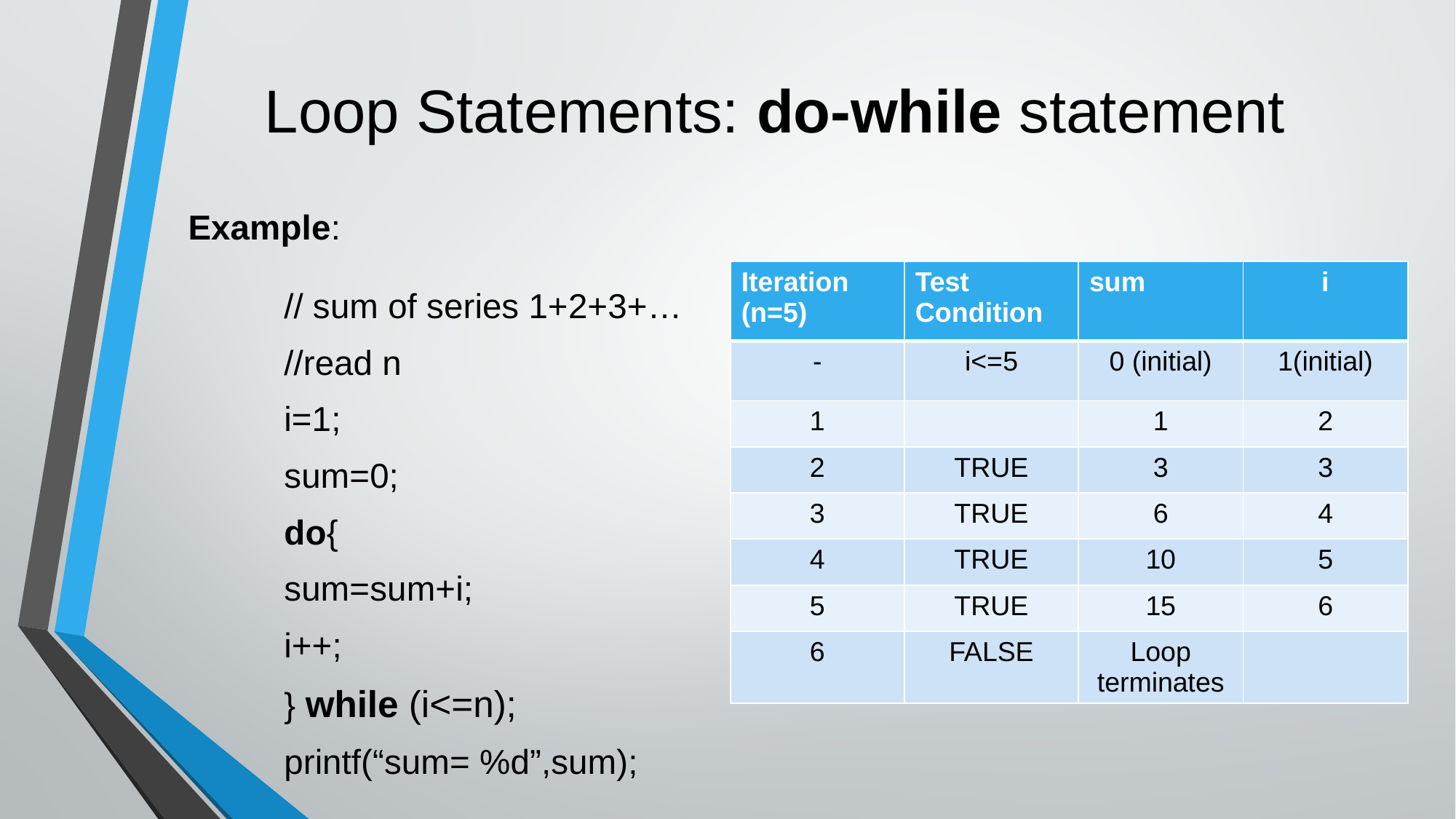

# Loop Statements: do-while statement
Example:
	// sum of series 1+2+3+…
	//read n
	i=1;
	sum=0;
	do{
			sum=sum+i;
			i++;
	} while (i<=n);
	printf(“sum= %d”,sum);

| Iteration (n=5) | Test Condition | sum | i |
| --- | --- | --- | --- |
| - | i<=5 | 0 (initial) | 1(initial) |
| 1 |  | 1 | 2 |
| 2 | TRUE | 3 | 3 |
| 3 | TRUE | 6 | 4 |
| 4 | TRUE | 10 | 5 |
| 5 | TRUE | 15 | 6 |
| 6 | FALSE | Loop terminates |  |